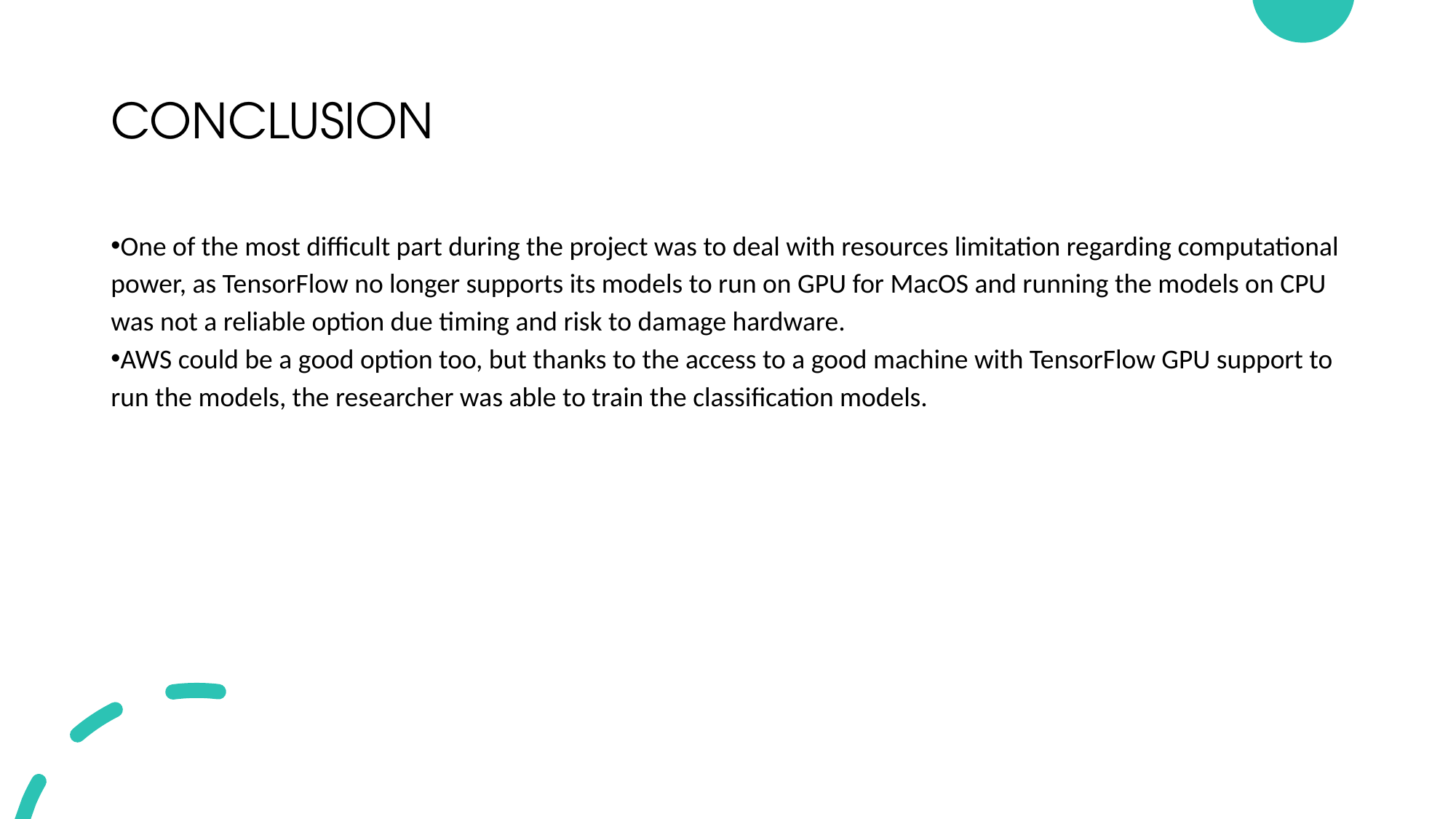

# CONCLUSION
One of the most difficult part during the project was to deal with resources limitation regarding computational power, as TensorFlow no longer supports its models to run on GPU for MacOS and running the models on CPU was not a reliable option due timing and risk to damage hardware.
AWS could be a good option too, but thanks to the access to a good machine with TensorFlow GPU support to run the models, the researcher was able to train the classification models.